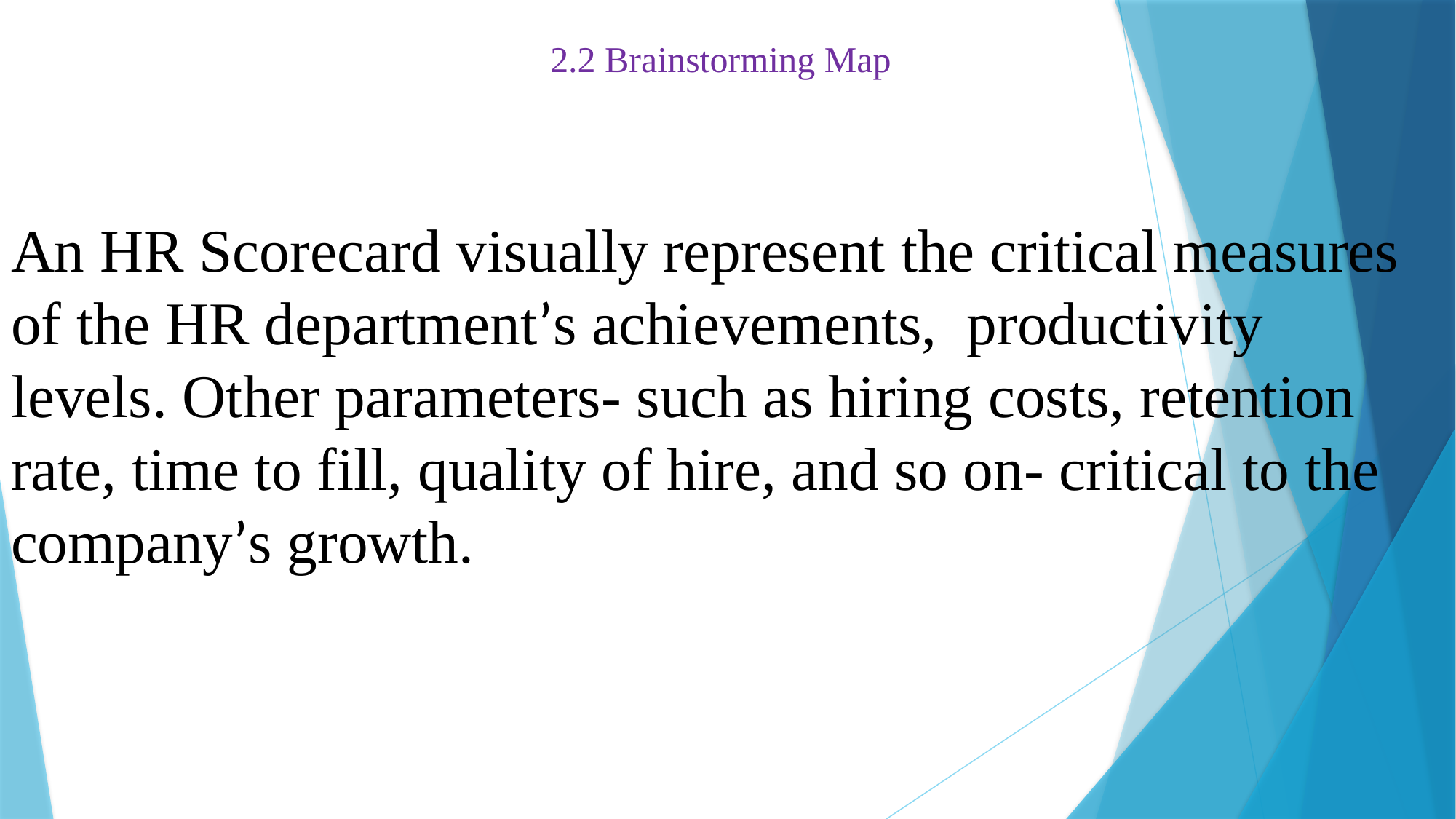

2.2 Brainstorming Map

An HR Scorecard visually represent the critical measures of the HR department’s achievements,  productivity levels. Other parameters- such as hiring costs, retention rate, time to fill, quality of hire, and so on- critical to the company’s growth.